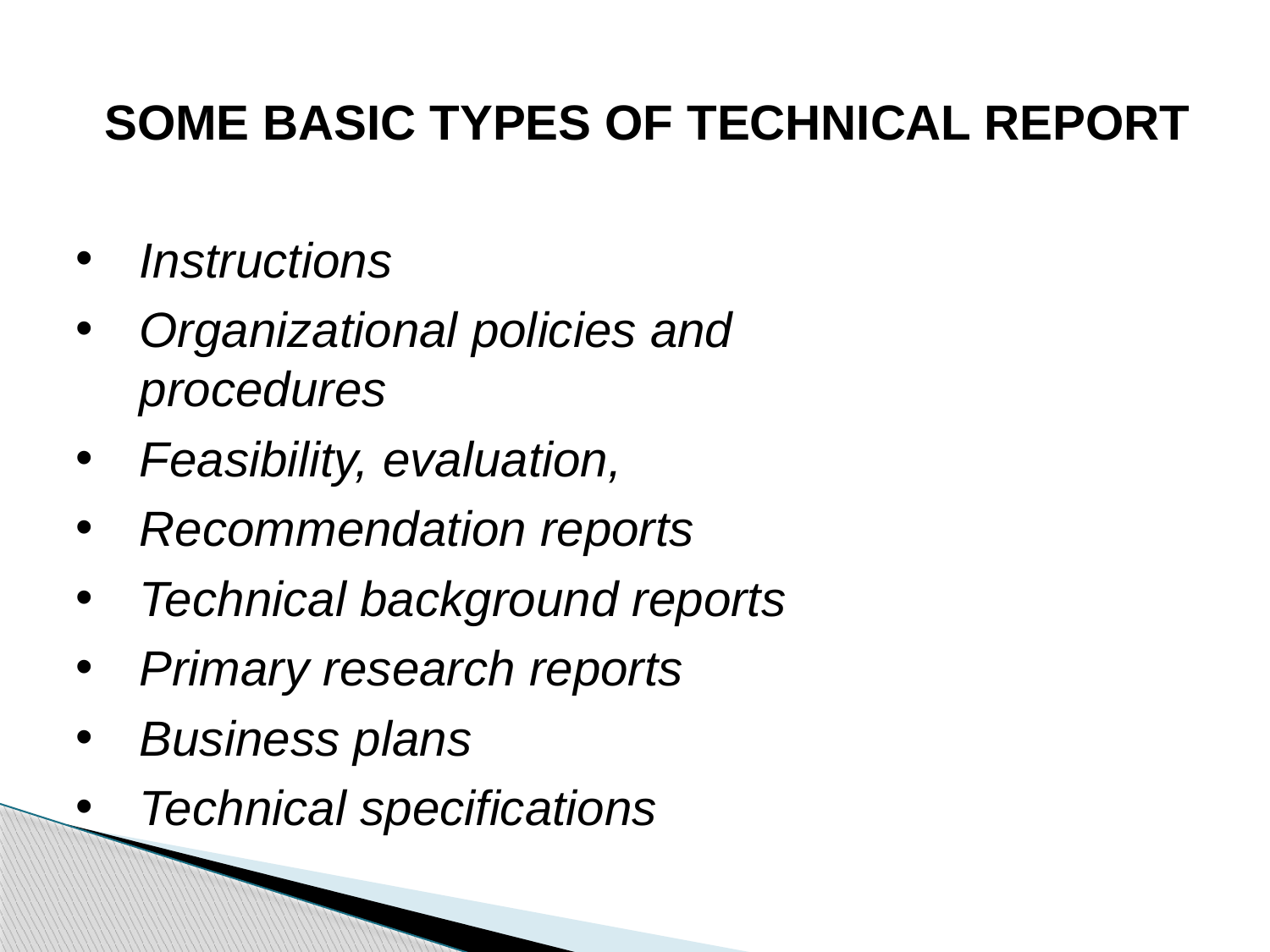

SOME BASIC TYPES OF TECHNICAL REPORT
Instructions
Organizational policies and                    procedures
Feasibility, evaluation,
Recommendation reports
Technical background reports
Primary research reports
Business plans
Technical specifications